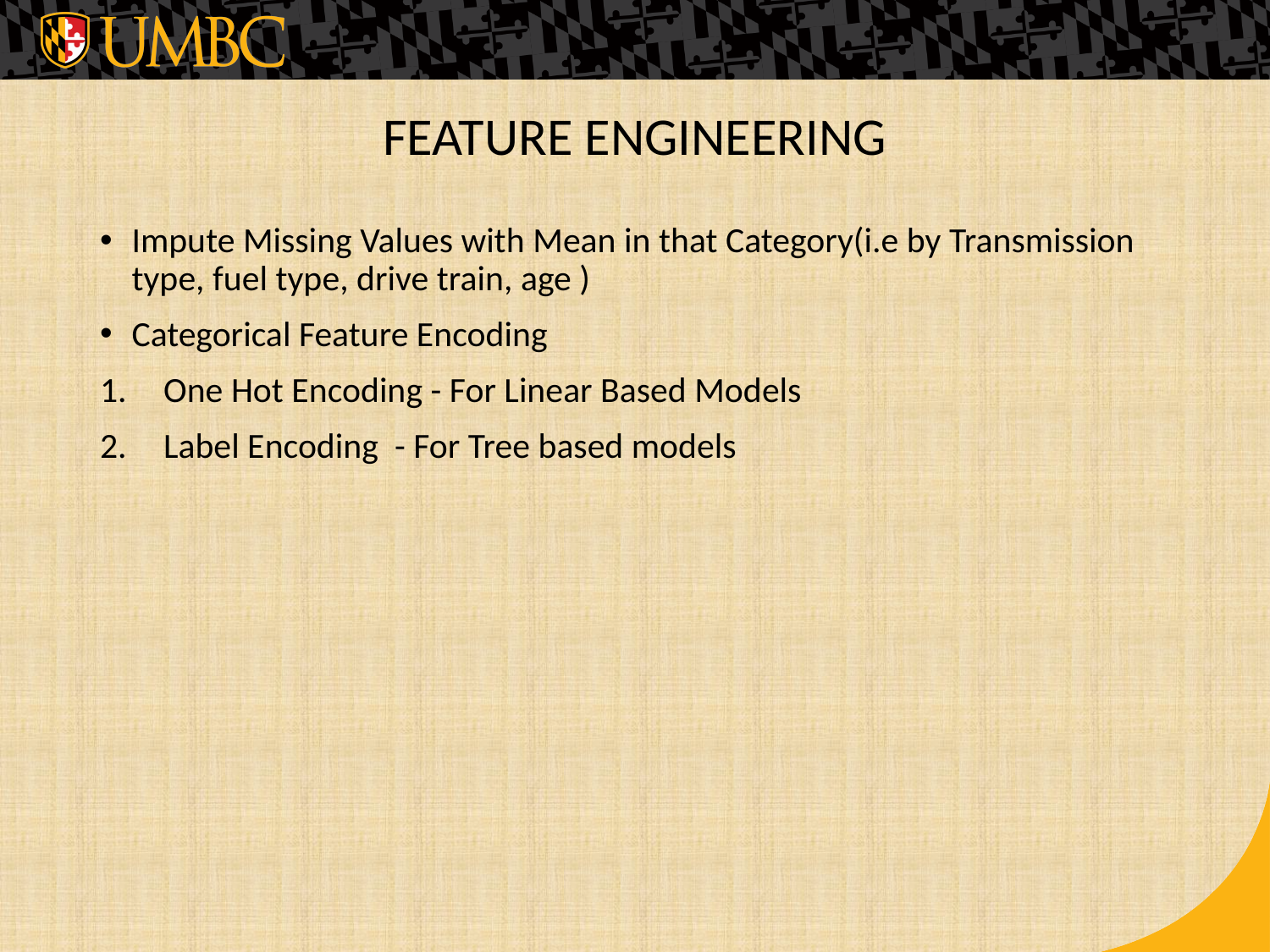

# FEATURE ENGINEERING
Impute Missing Values with Mean in that Category(i.e by Transmission type, fuel type, drive train, age )
Categorical Feature Encoding
One Hot Encoding - For Linear Based Models
Label Encoding  - For Tree based models